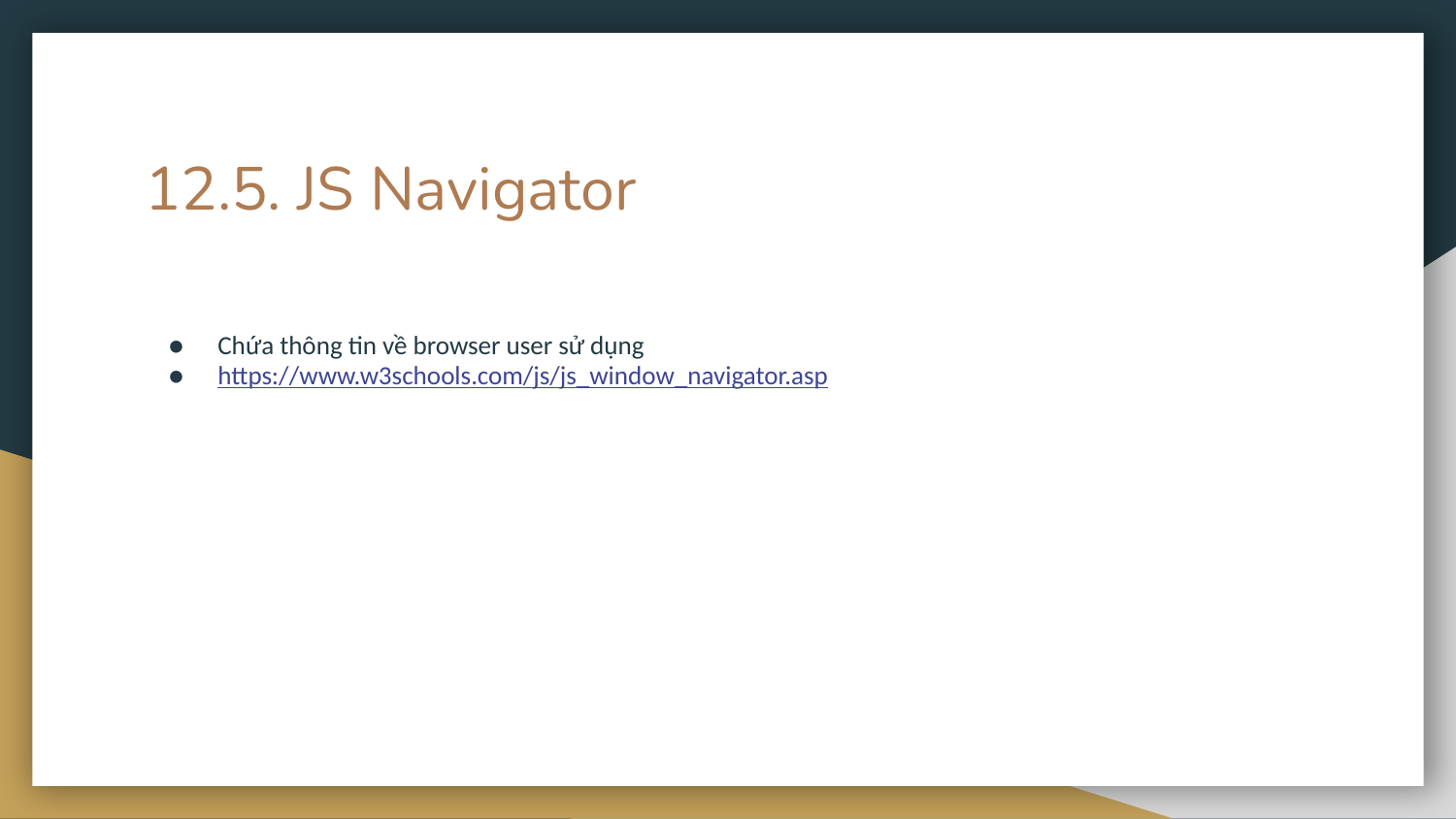

# 12.5. JS Navigator
Chứa thông tin về browser user sử dụng
https://www.w3schools.com/js/js_window_navigator.asp